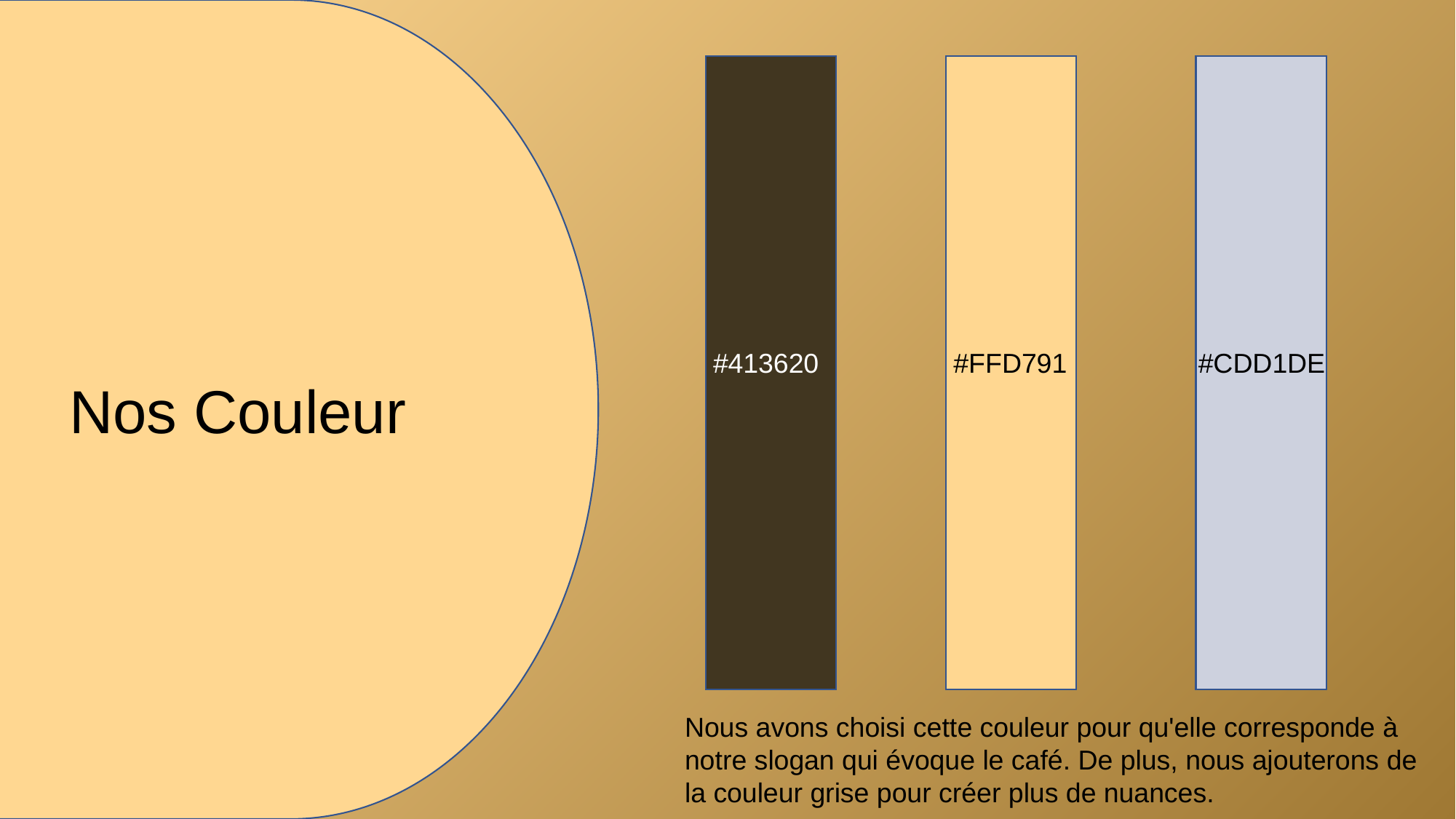

Nos Couleur

#413620
#FFD791
#CDD1DE
Nous avons choisi cette couleur pour qu'elle corresponde à notre slogan qui évoque le café. De plus, nous ajouterons de la couleur grise pour créer plus de nuances.